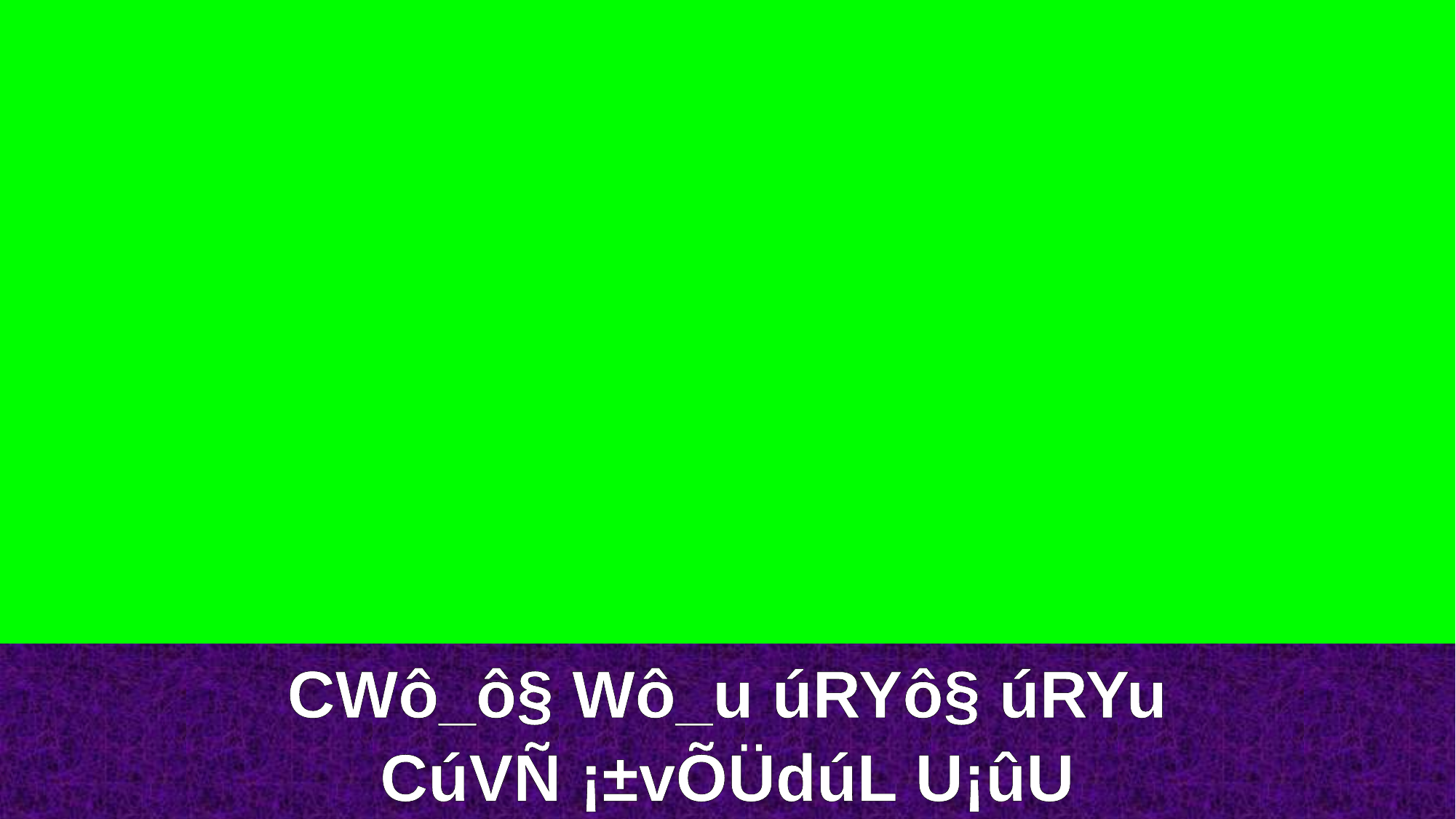

CWô_ô§ Wô_u úRYô§ úRYu
CúVÑ ¡±vÕÜdúL U¡ûU